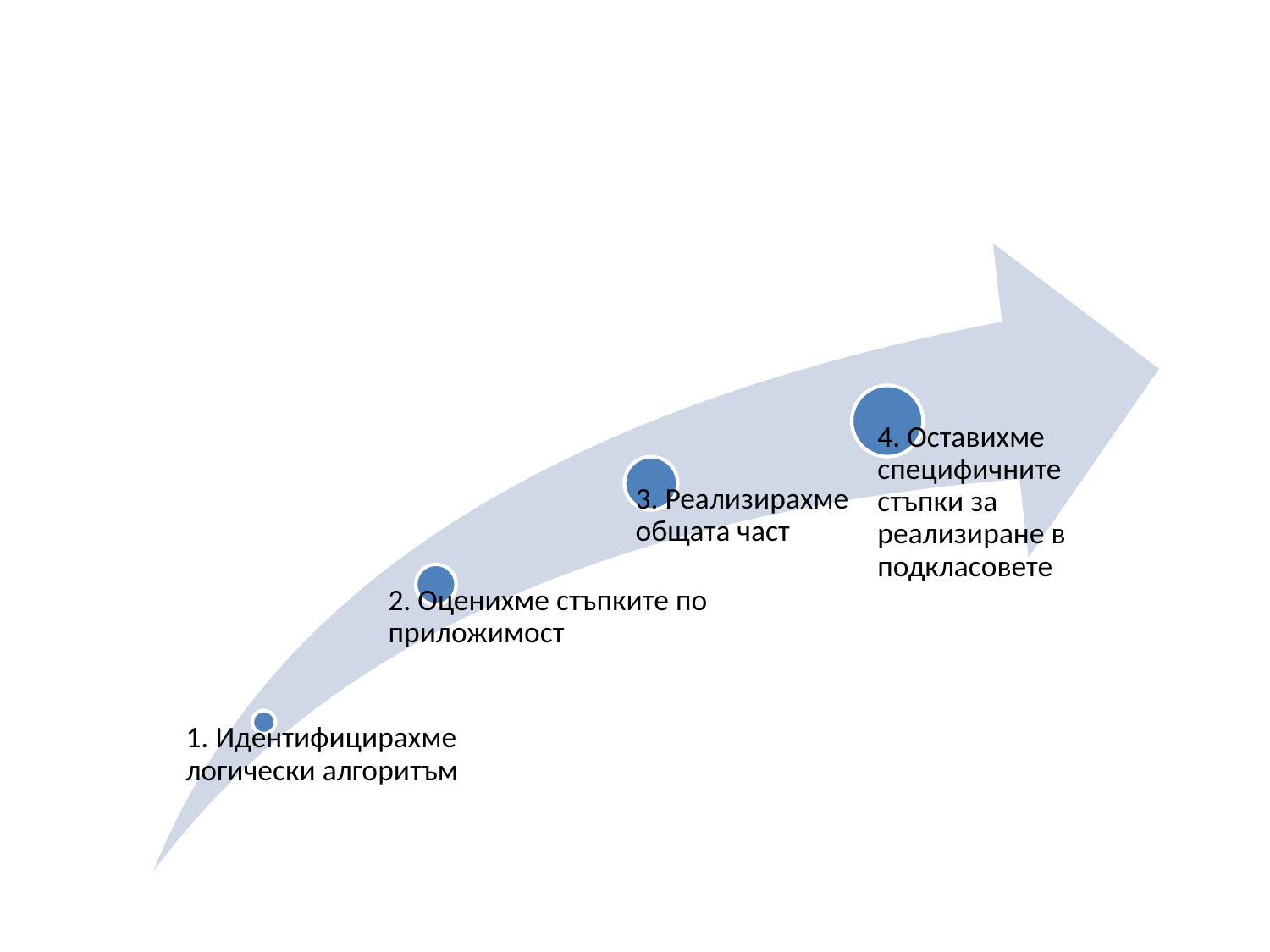

#

1. Идентифицирахме логически алгоритъм
2. Оценихме стъпките по приложимост
3. Реализирахме общата част
4. Оставихме специфичните стъпки за реализиране в подкласовете